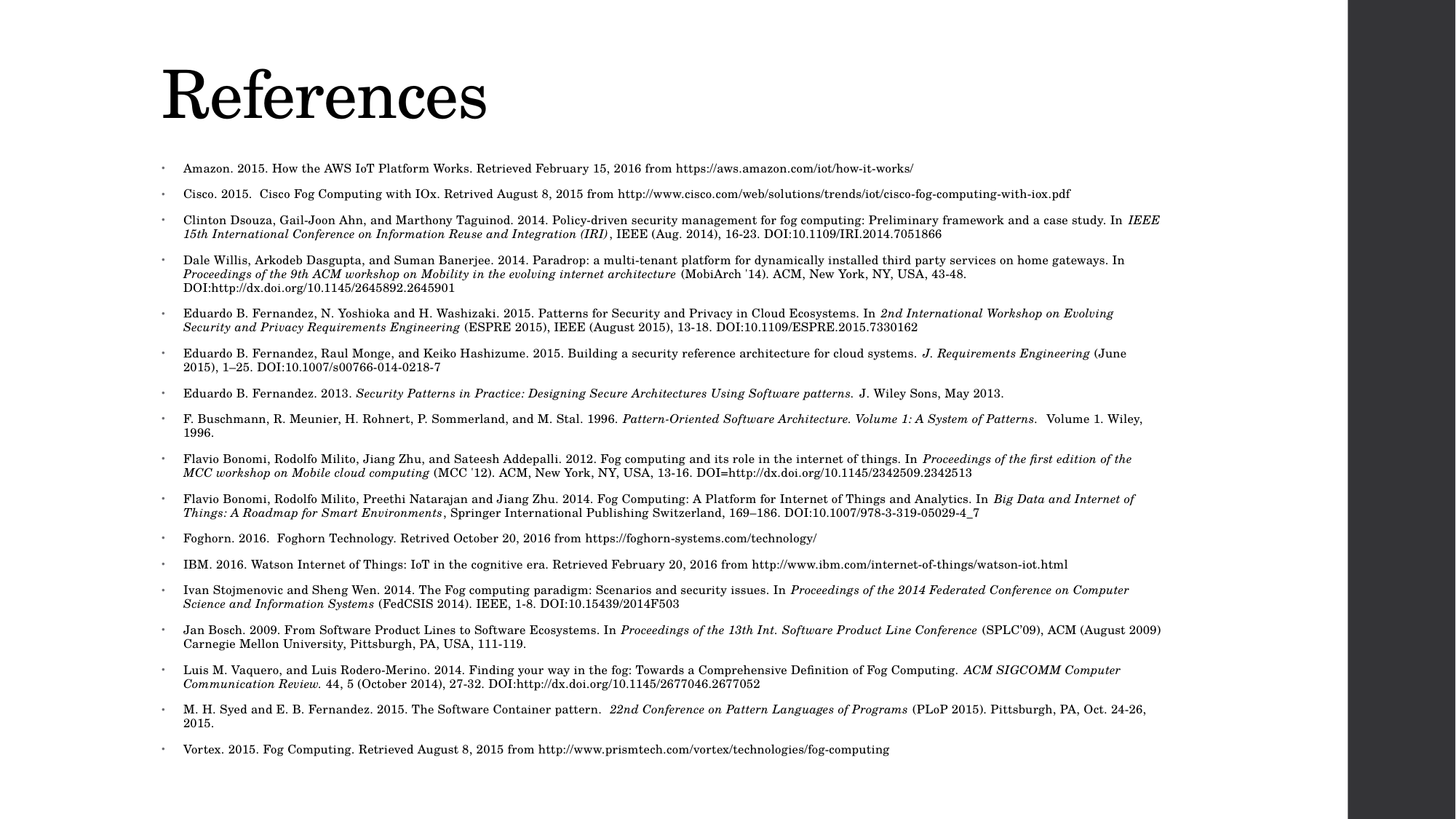

# References
Amazon. 2015. How the AWS IoT Platform Works. Retrieved February 15, 2016 from https://aws.amazon.com/iot/how-it-works/
Cisco. 2015.  Cisco Fog Computing with IOx. Retrived August 8, 2015 from http://www.cisco.com/web/solutions/trends/iot/cisco-fog-computing-with-iox.pdf
Clinton Dsouza, Gail-Joon Ahn, and Marthony Taguinod. 2014. Policy-driven security management for fog computing: Preliminary framework and a case study. In IEEE 15th International Conference on Information Reuse and Integration (IRI), IEEE (Aug. 2014), 16-23. DOI:10.1109/IRI.2014.7051866
Dale Willis, Arkodeb Dasgupta, and Suman Banerjee. 2014. Paradrop: a multi-tenant platform for dynamically installed third party services on home gateways. In Proceedings of the 9th ACM workshop on Mobility in the evolving internet architecture (MobiArch '14). ACM, New York, NY, USA, 43-48. DOI:http://dx.doi.org/10.1145/2645892.2645901
Eduardo B. Fernandez, N. Yoshioka and H. Washizaki. 2015. Patterns for Security and Privacy in Cloud Ecosystems. In 2nd International Workshop on Evolving Security and Privacy Requirements Engineering (ESPRE 2015), IEEE (August 2015), 13-18. DOI:10.1109/ESPRE.2015.7330162
Eduardo B. Fernandez, Raul Monge, and Keiko Hashizume. 2015. Building a security reference architecture for cloud systems. J. Requirements Engineering (June 2015), 1–25. DOI:10.1007/s00766-014-0218-7
Eduardo B. Fernandez. 2013. Security Patterns in Practice: Designing Secure Architectures Using Software patterns. J. Wiley Sons, May 2013.
F. Buschmann, R. Meunier, H. Rohnert, P. Sommerland, and M. Stal. 1996. Pattern-Oriented Software Architecture. Volume 1: A System of Patterns.  Volume 1. Wiley, 1996.
Flavio Bonomi, Rodolfo Milito, Jiang Zhu, and Sateesh Addepalli. 2012. Fog computing and its role in the internet of things. In Proceedings of the first edition of the MCC workshop on Mobile cloud computing (MCC '12). ACM, New York, NY, USA, 13-16. DOI=http://dx.doi.org/10.1145/2342509.2342513
Flavio Bonomi, Rodolfo Milito, Preethi Natarajan and Jiang Zhu. 2014. Fog Computing: A Platform for Internet of Things and Analytics. In Big Data and Internet of Things: A Roadmap for Smart Environments, Springer International Publishing Switzerland, 169–186. DOI:10.1007/978-3-319-05029-4_7
Foghorn. 2016.  Foghorn Technology. Retrived October 20, 2016 from https://foghorn-systems.com/technology/
IBM. 2016. Watson Internet of Things: IoT in the cognitive era. Retrieved February 20, 2016 from http://www.ibm.com/internet-of-things/watson-iot.html
Ivan Stojmenovic and Sheng Wen. 2014. The Fog computing paradigm: Scenarios and security issues. In Proceedings of the 2014 Federated Conference on Computer Science and Information Systems (FedCSIS 2014). IEEE, 1-8. DOI:10.15439/2014F503
Jan Bosch. 2009. From Software Product Lines to Software Ecosystems. In Proceedings of the 13th Int. Software Product Line Conference (SPLC’09), ACM (August 2009) Carnegie Mellon University, Pittsburgh, PA, USA, 111-119.
Luis M. Vaquero, and Luis Rodero-Merino. 2014. Finding your way in the fog: Towards a Comprehensive Definition of Fog Computing. ACM SIGCOMM Computer Communication Review. 44, 5 (October 2014), 27-32. DOI:http://dx.doi.org/10.1145/2677046.2677052
M. H. Syed and E. B. Fernandez. 2015. The Software Container pattern.  22nd Conference on Pattern Languages of Programs (PLoP 2015). Pittsburgh, PA, Oct. 24-26, 2015.
Vortex. 2015. Fog Computing. Retrieved August 8, 2015 from http://www.prismtech.com/vortex/technologies/fog-computing